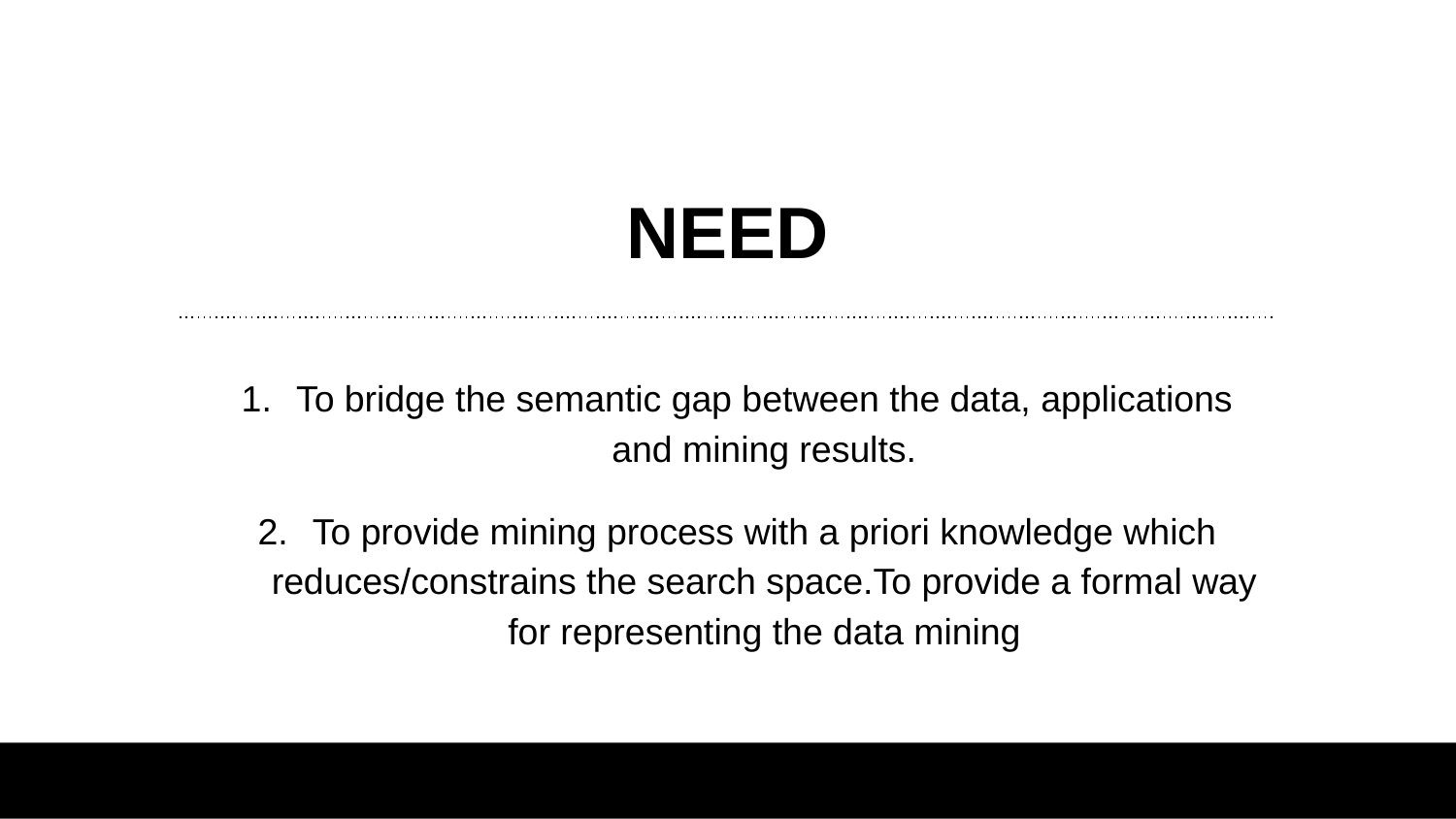

# NEED
To bridge the semantic gap between the data, applications and mining results.
To provide mining process with a priori knowledge which reduces/constrains the search space.To provide a formal way for representing the data mining